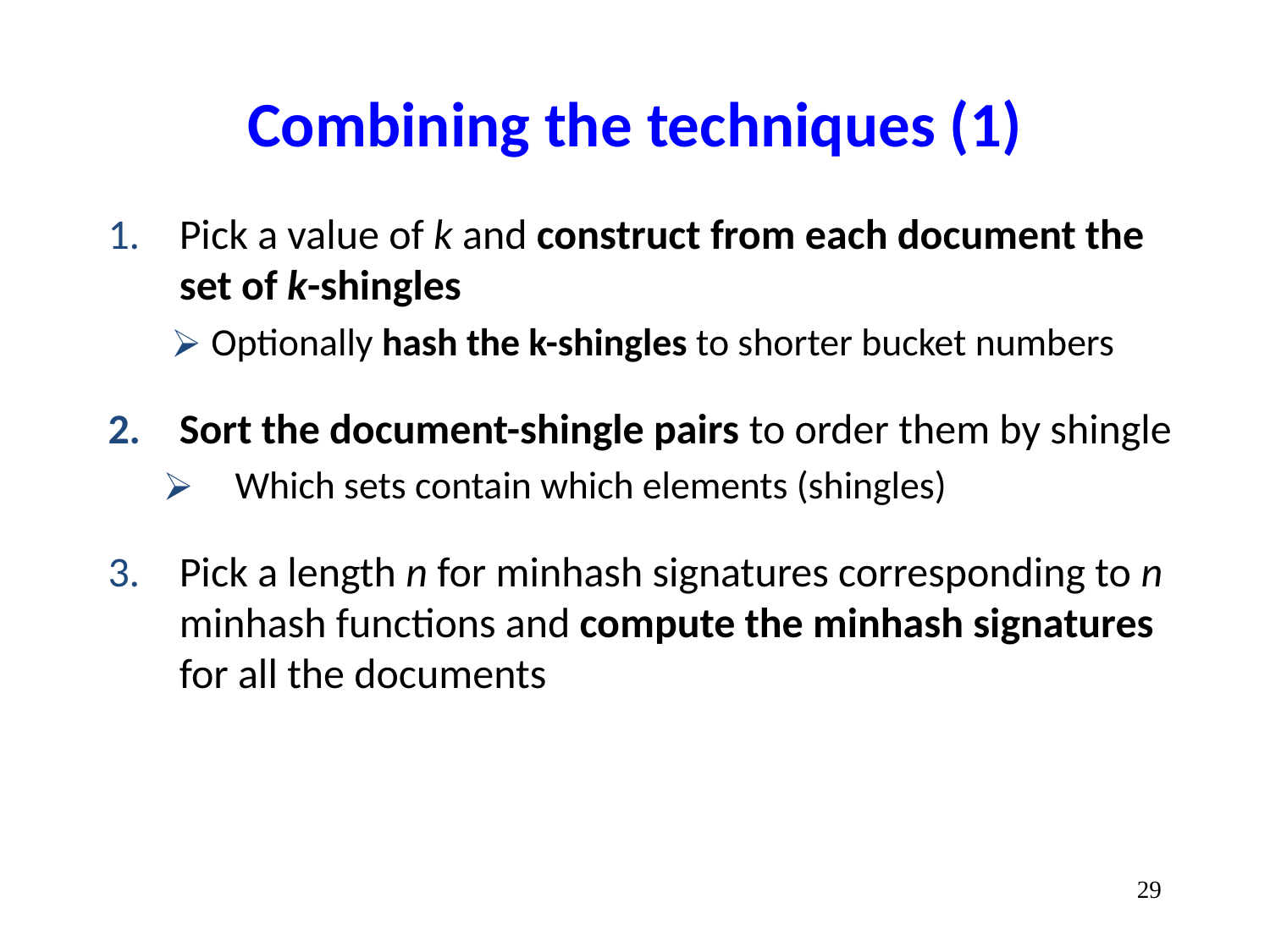

# Combining the techniques (1)
Pick a value of k and construct from each document the set of k-shingles
Optionally hash the k-shingles to shorter bucket numbers

Sort the document-shingle pairs to order them by shingle
Which sets contain which elements (shingles)

Pick a length n for minhash signatures corresponding to n minhash functions and compute the minhash signatures for all the documents
29